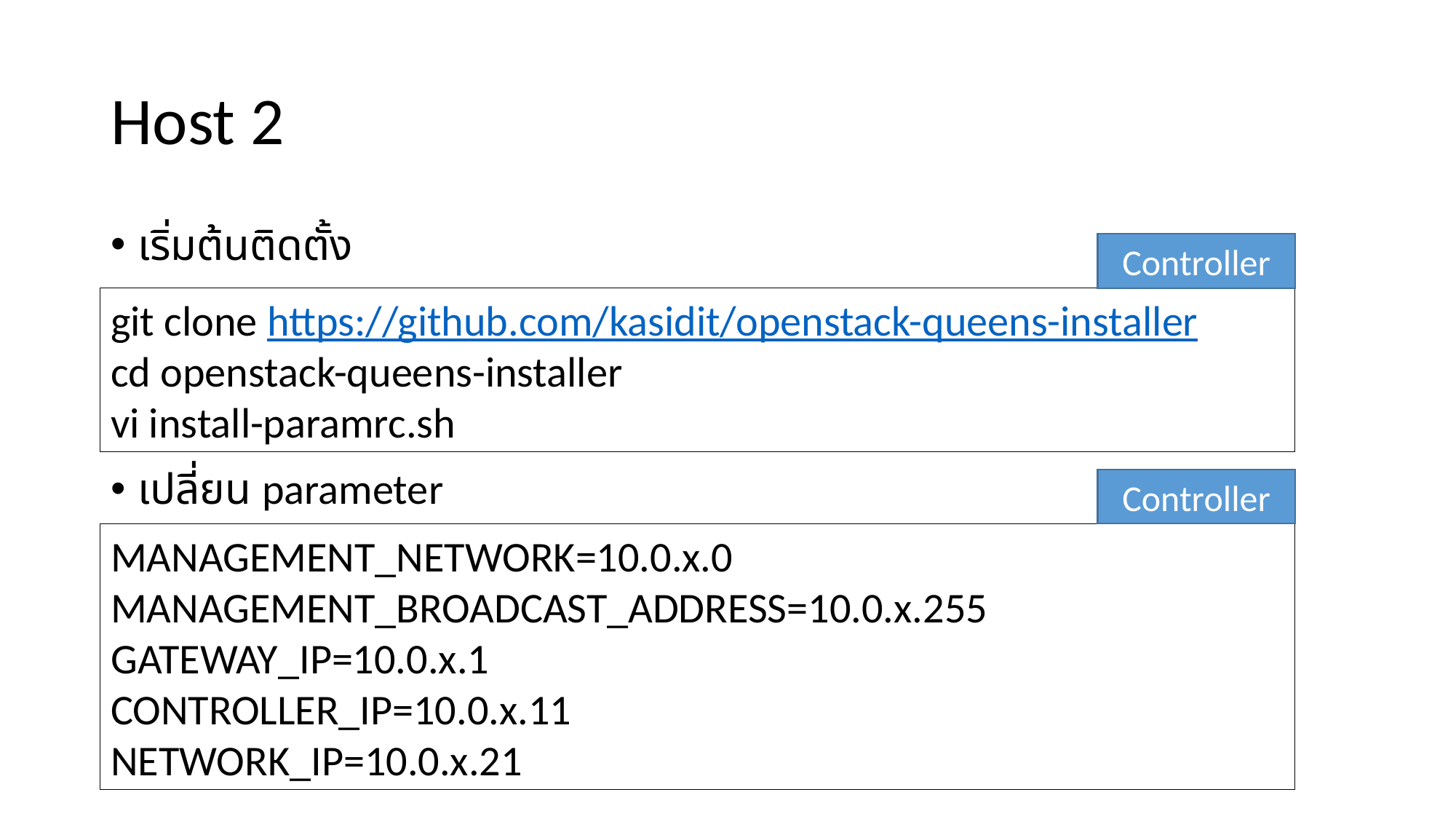

# Host 2
เริ่มต้นติดตั้ง

เปลี่ยน parameter

Controller
git clone https://github.com/kasidit/openstack-queens-installer
cd openstack-queens-installer
vi install-paramrc.sh
Controller
MANAGEMENT_NETWORK=10.0.x.0
MANAGEMENT_BROADCAST_ADDRESS=10.0.x.255
GATEWAY_IP=10.0.x.1
CONTROLLER_IP=10.0.x.11
NETWORK_IP=10.0.x.21